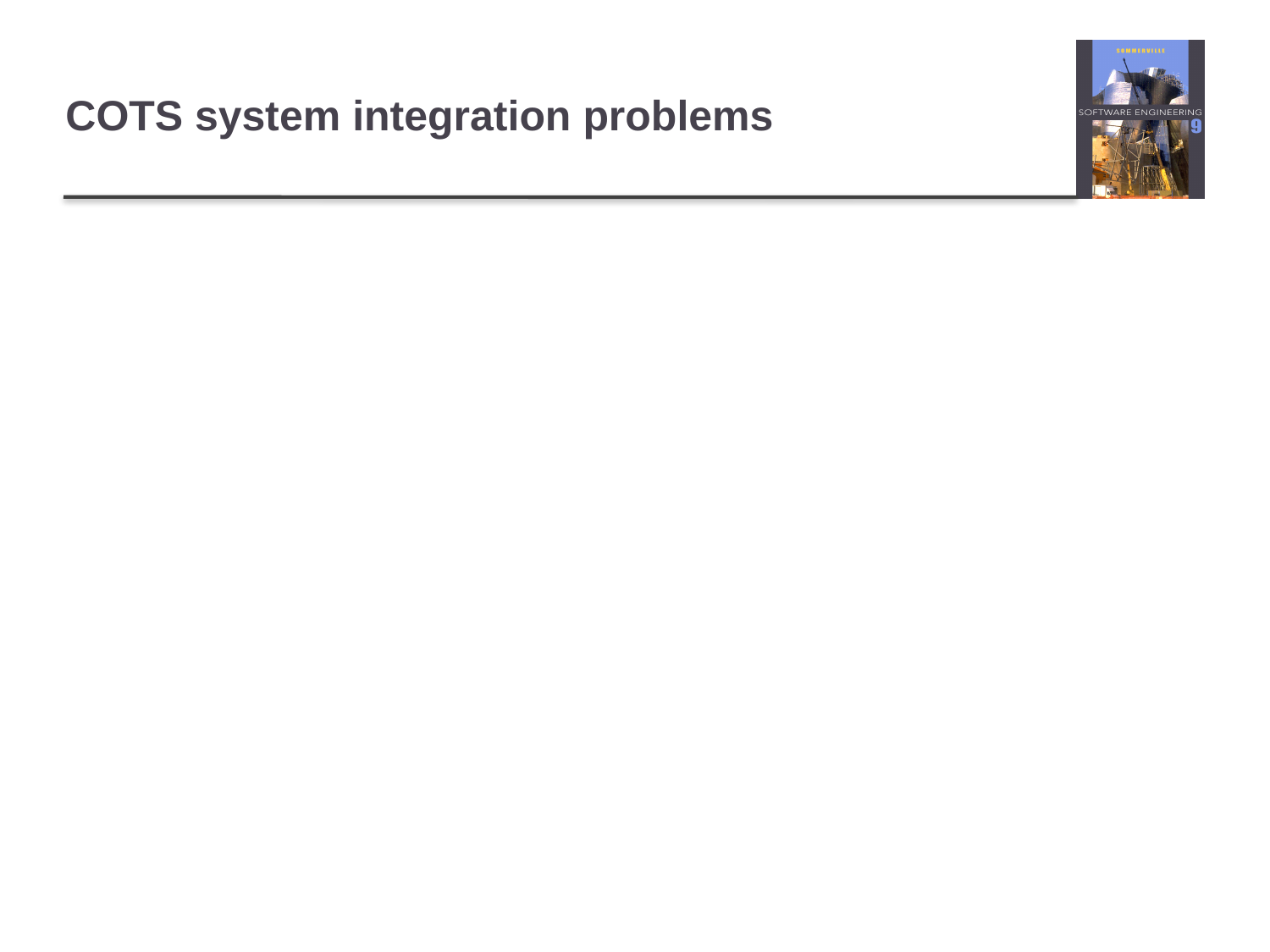

# COTS system integration problems
Lack of control over functionality and performance
COTS systems may be less effective than they appear
Problems with COTS system inter-operability
Different COTS systems may make different assumptions that means integration is difficult
No control over system evolution
COTS vendors not system users control evolution
Support from COTS vendors
COTS vendors may not offer support  over the lifetime of the product